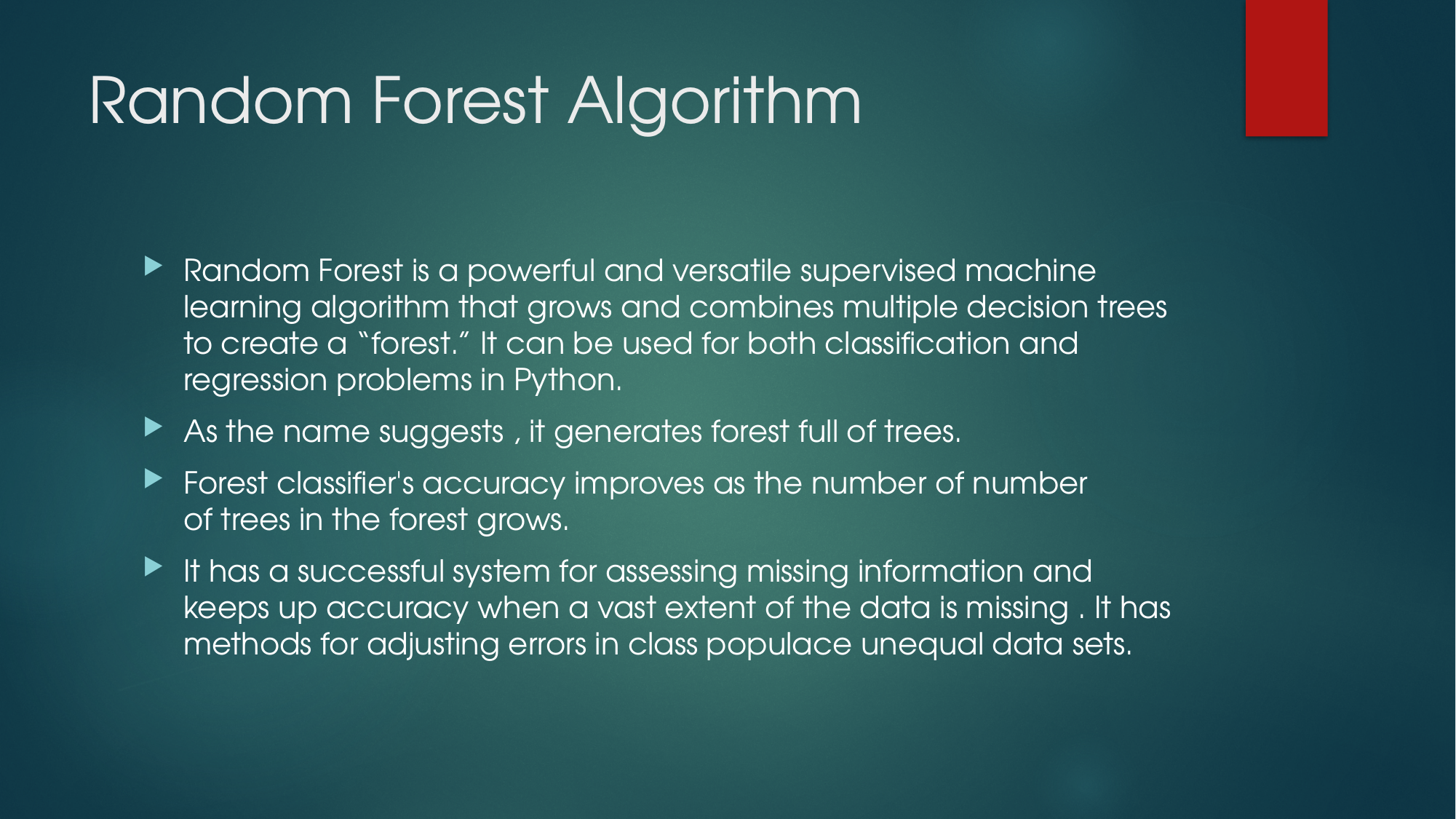

# Random Forest Algorithm
Random Forest is a powerful and versatile supervised machine learning algorithm that grows and combines multiple decision trees to create a “forest.” It can be used for both classification and regression problems in Python.
As the name suggests , it generates forest full of trees.
Forest classifier's accuracy improves as the number of number of trees in the forest grows.
It has a successful system for assessing missing information and keeps up accuracy when a vast extent of the data is missing . It has methods for adjusting errors in class populace unequal data sets.